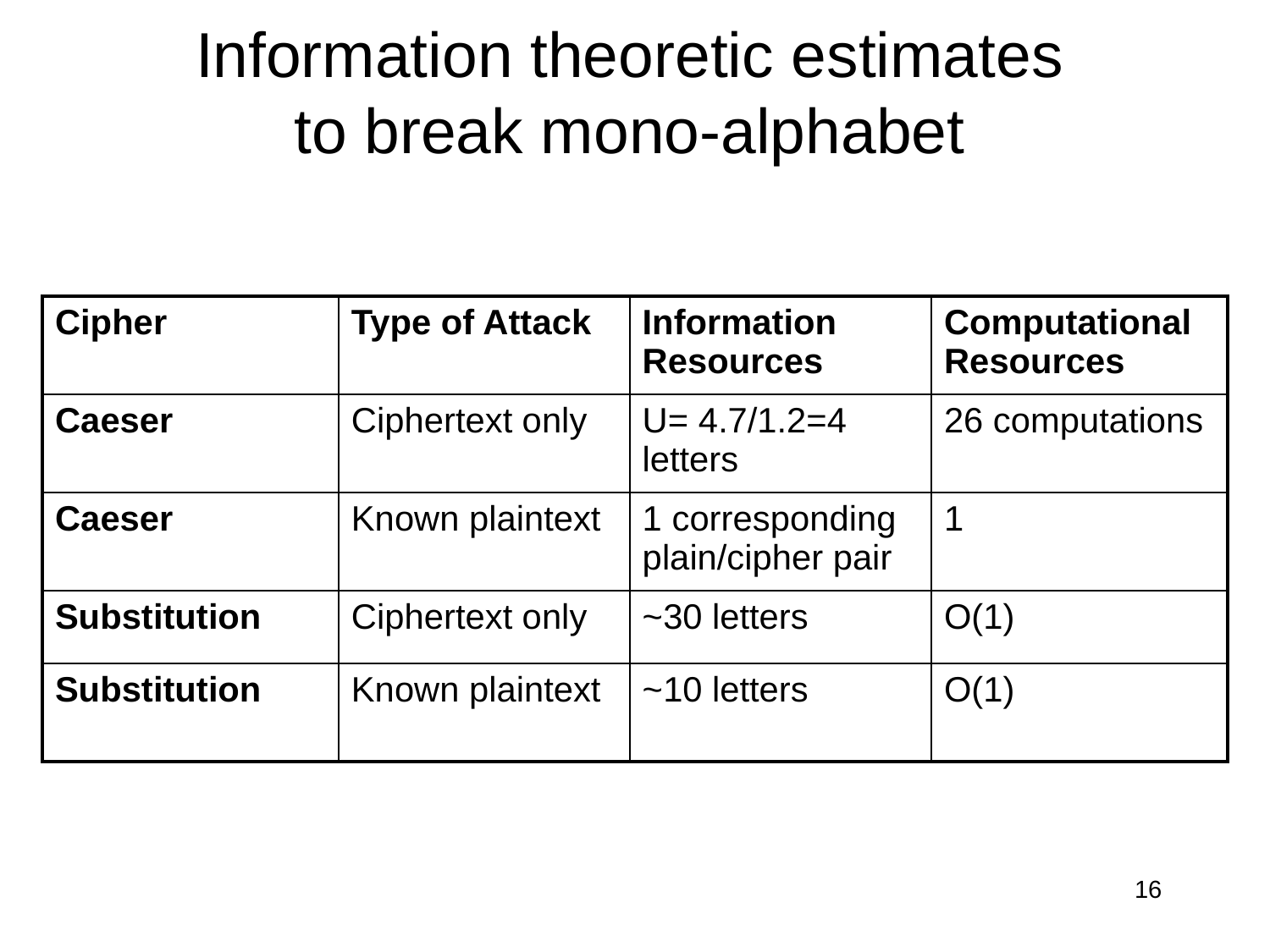

# Information theoretic estimates to break mono-alphabet
| Cipher | Type of Attack | Information Resources | Computational Resources |
| --- | --- | --- | --- |
| Caeser | Ciphertext only | U= 4.7/1.2=4 letters | 26 computations |
| Caeser | Known plaintext | 1 corresponding plain/cipher pair | 1 |
| Substitution | Ciphertext only | ~30 letters | O(1) |
| Substitution | Known plaintext | ~10 letters | O(1) |
16